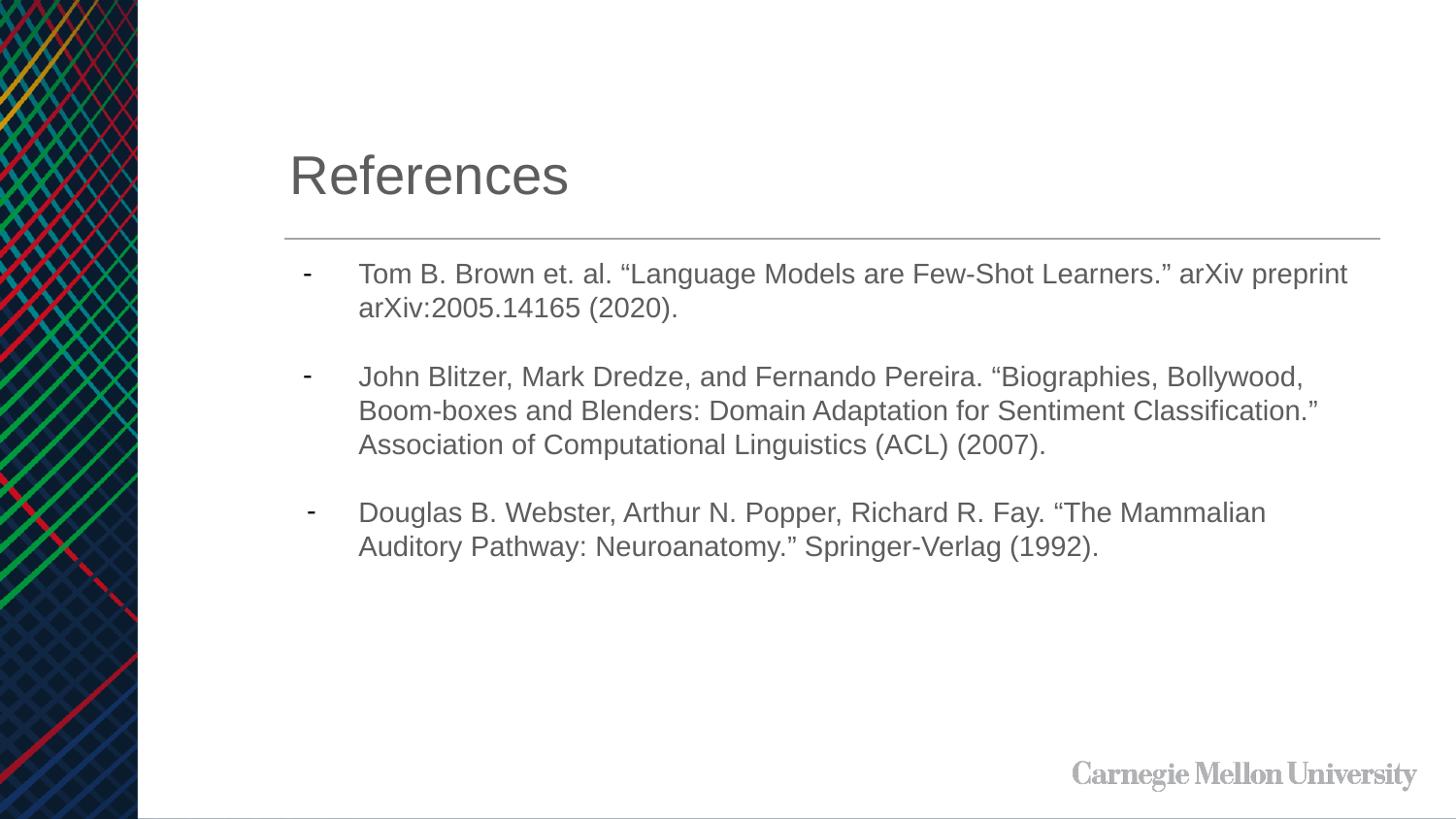

References
Tom B. Brown et. al. “Language Models are Few-Shot Learners.” arXiv preprint arXiv:2005.14165 (2020).

John Blitzer, Mark Dredze, and Fernando Pereira. “Biographies, Bollywood, Boom-boxes and Blenders: Domain Adaptation for Sentiment Classification.” Association of Computational Linguistics (ACL) (2007).

Douglas B. Webster, Arthur N. Popper, Richard R. Fay. “The Mammalian Auditory Pathway: Neuroanatomy.” Springer-Verlag (1992).